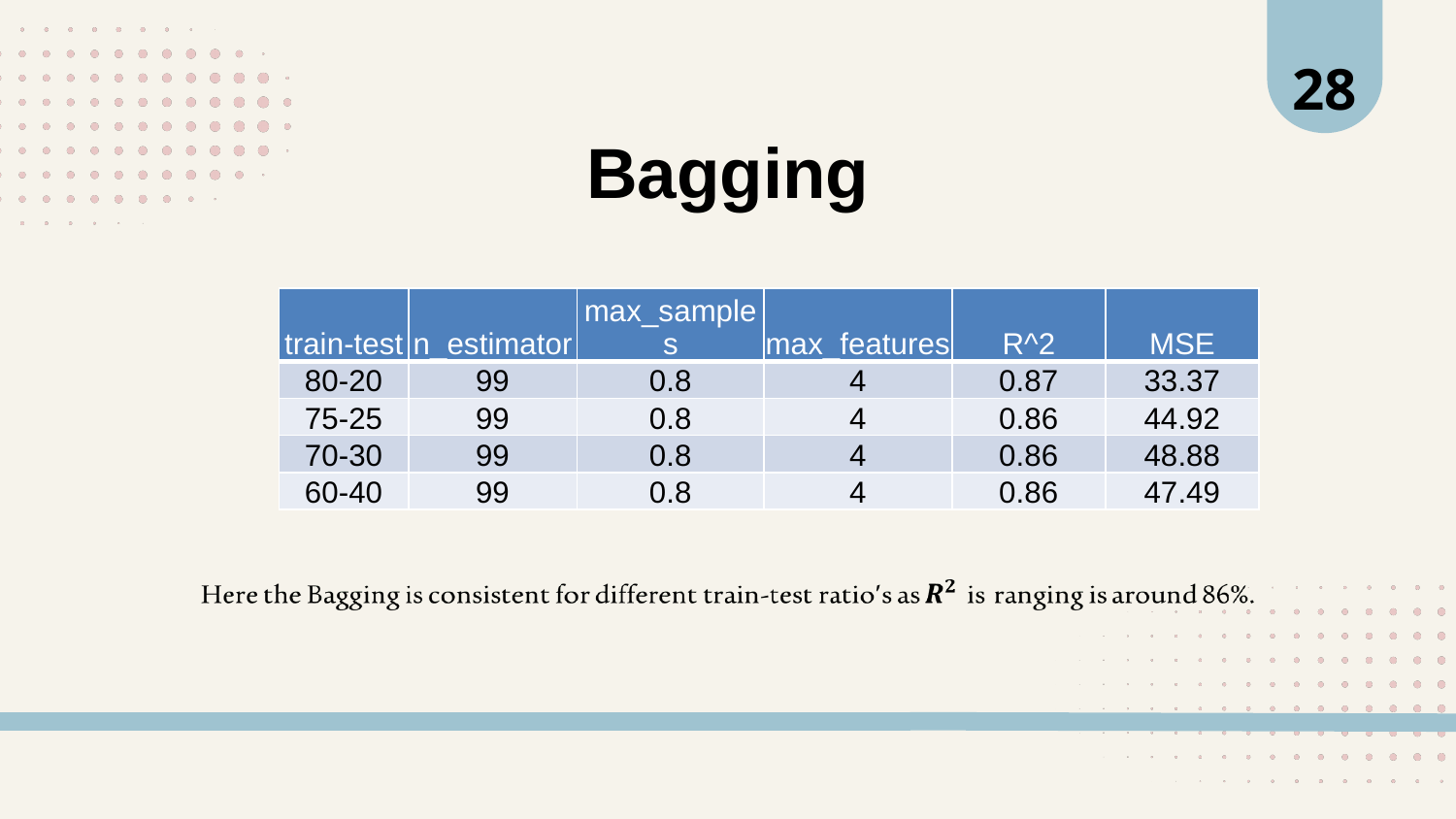

28

Bagging
| train-test | n\_estimator | max\_samples | max\_features | R^2 | MSE |
| --- | --- | --- | --- | --- | --- |
| 80-20 | 99 | 0.8 | 4 | 0.87 | 33.37 |
| 75-25 | 99 | 0.8 | 4 | 0.86 | 44.92 |
| 70-30 | 99 | 0.8 | 4 | 0.86 | 48.88 |
| 60-40 | 99 | 0.8 | 4 | 0.86 | 47.49 |